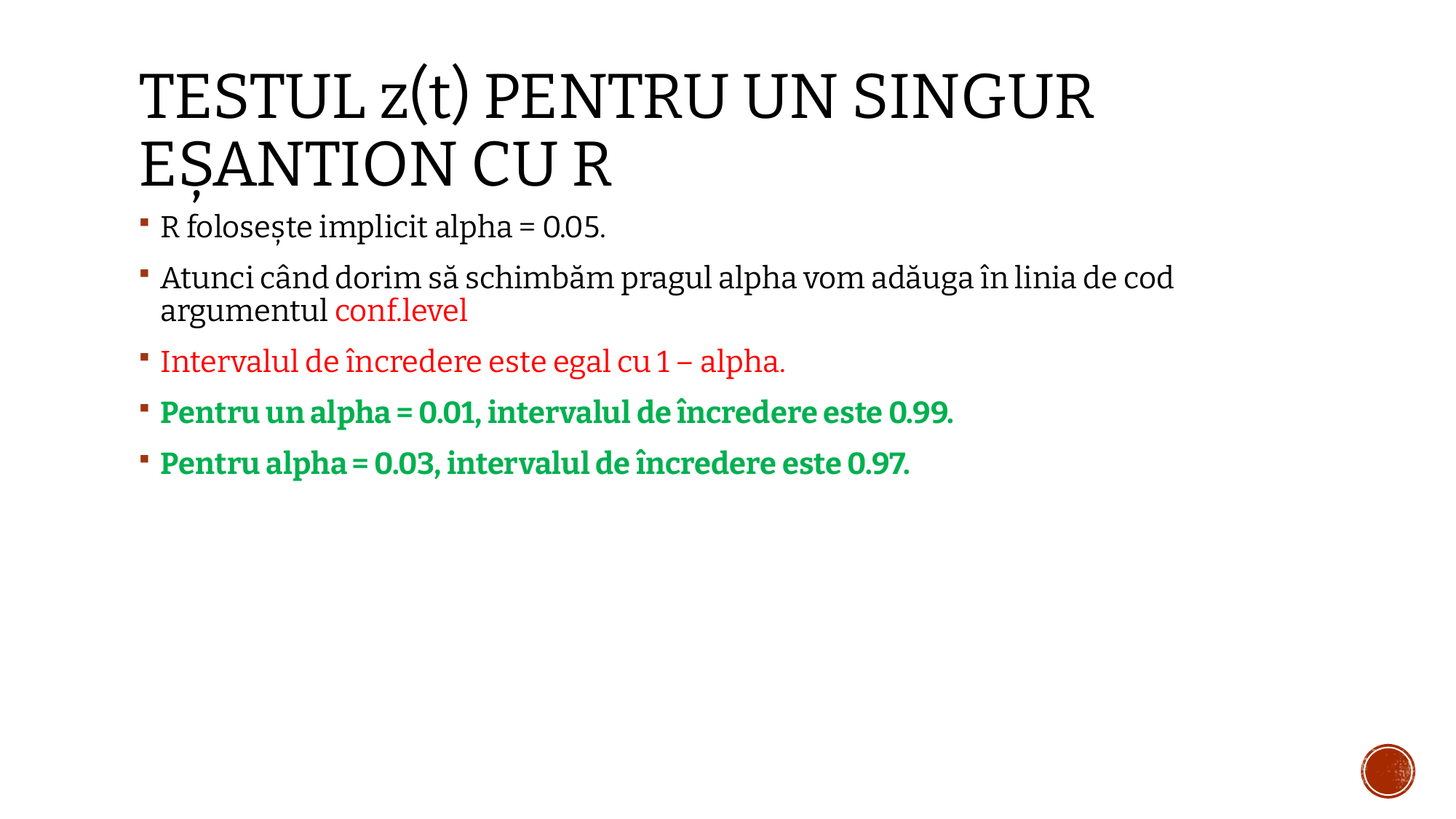

# Testul z(t) pentru un singur eșantion cu R
R folosește implicit alpha = 0.05.
Atunci când dorim să schimbăm pragul alpha vom adăuga în linia de cod argumentul conf.level
Intervalul de încredere este egal cu 1 – alpha.
Pentru un alpha = 0.01, intervalul de încredere este 0.99.
Pentru alpha = 0.03, intervalul de încredere este 0.97.